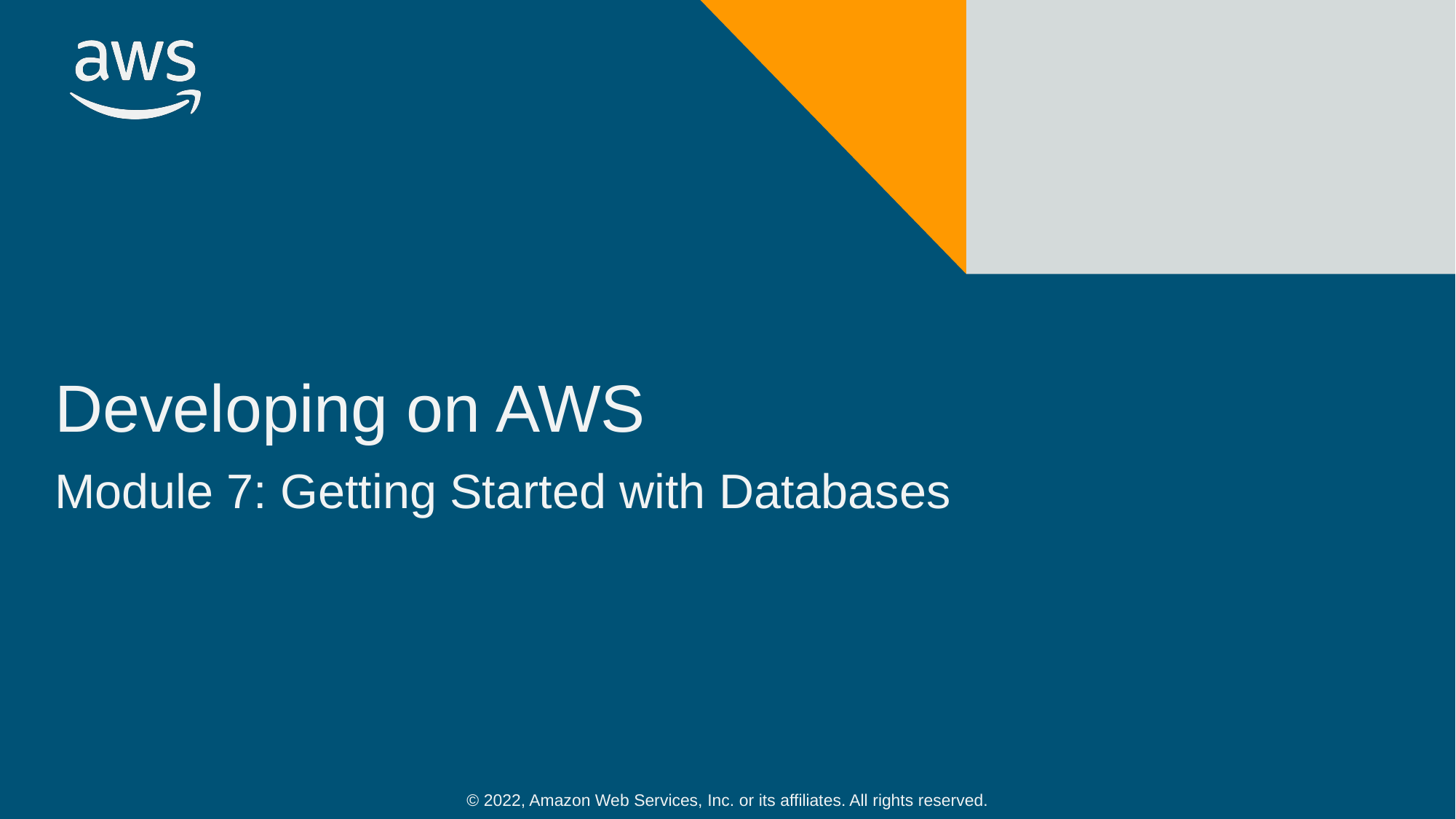

# Developing on AWS
Module 7: Getting Started with Databases